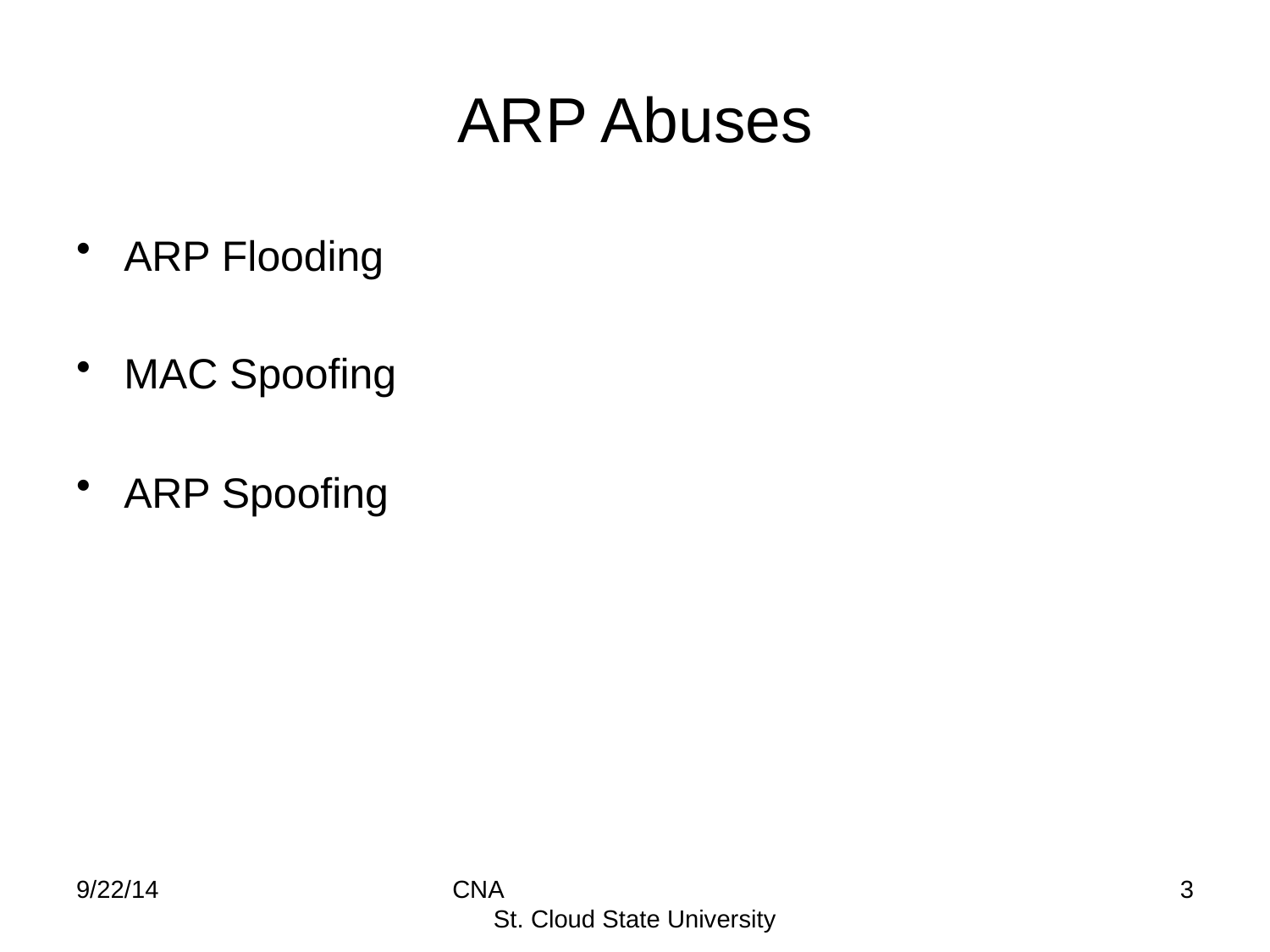

# ARP Abuses
ARP Flooding

MAC Spoofing

ARP Spoofing
9/22/14
CNA                                              St. Cloud State University
3